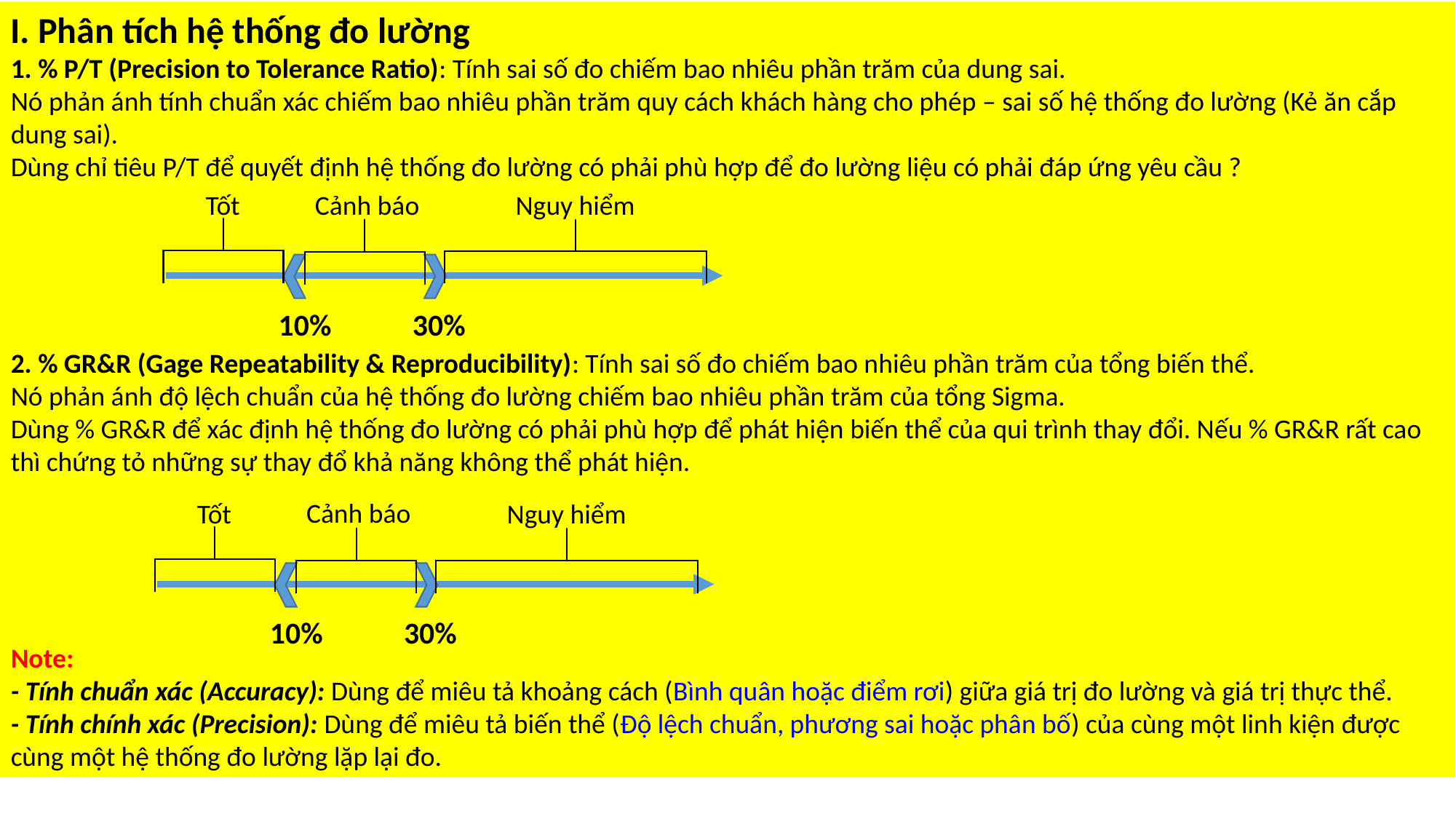

I. Phân tích hệ thống đo lường
1. % P/T (Precision to Tolerance Ratio): Tính sai số đo chiếm bao nhiêu phần trăm của dung sai.
Nó phản ánh tính chuẩn xác chiếm bao nhiêu phần trăm quy cách khách hàng cho phép – sai số hệ thống đo lường (Kẻ ăn cắp dung sai).
Dùng chỉ tiêu P/T để quyết định hệ thống đo lường có phải phù hợp để đo lường liệu có phải đáp ứng yêu cầu ?

2. % GR&R (Gage Repeatability & Reproducibility): Tính sai số đo chiếm bao nhiêu phần trăm của tổng biến thể.
Nó phản ánh độ lệch chuẩn của hệ thống đo lường chiếm bao nhiêu phần trăm của tổng Sigma.
Dùng % GR&R để xác định hệ thống đo lường có phải phù hợp để phát hiện biến thể của qui trình thay đổi. Nếu % GR&R rất cao thì chứng tỏ những sự thay đổ khả năng không thể phát hiện.

Note:
- Tính chuẩn xác (Accuracy): Dùng để miêu tả khoảng cách (Bình quân hoặc điểm rơi) giữa giá trị đo lường và giá trị thực thể.
- Tính chính xác (Precision): Dùng để miêu tả biến thể (Độ lệch chuẩn, phương sai hoặc phân bố) của cùng một linh kiện được cùng một hệ thống đo lường lặp lại đo.

Cảnh báo
Tốt
Nguy hiểm

10%
30%

Cảnh báo
Tốt
Nguy hiểm

10%
30%